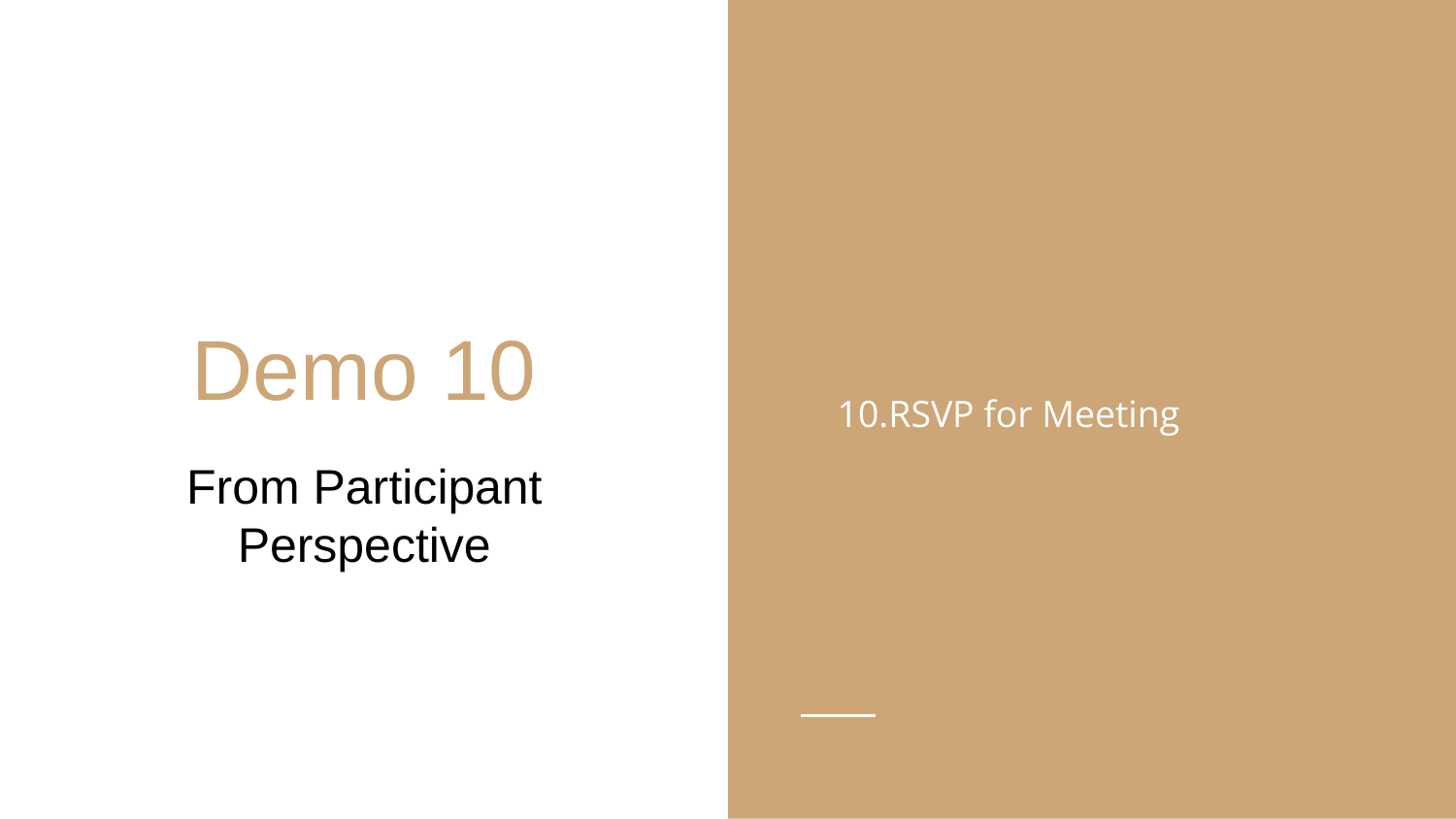

RSVP for Meeting
# Demo 10
From Participant Perspective